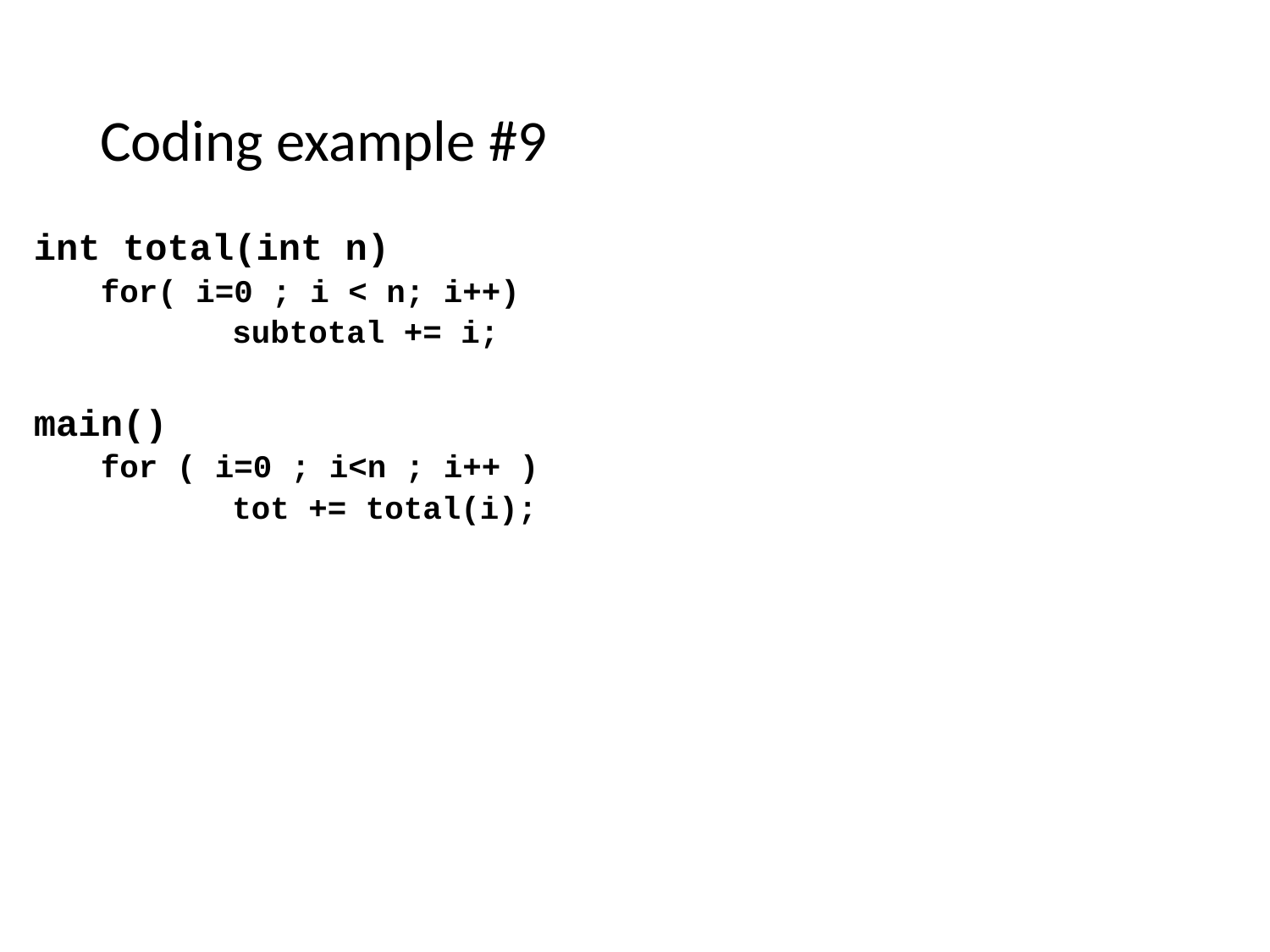

# Coding example #9
int total(int n)
 for( i=0 ; i < n; i++)
 		subtotal += i;

main()
 for ( i=0 ; i<n ; i++ )
 		tot += total(i);